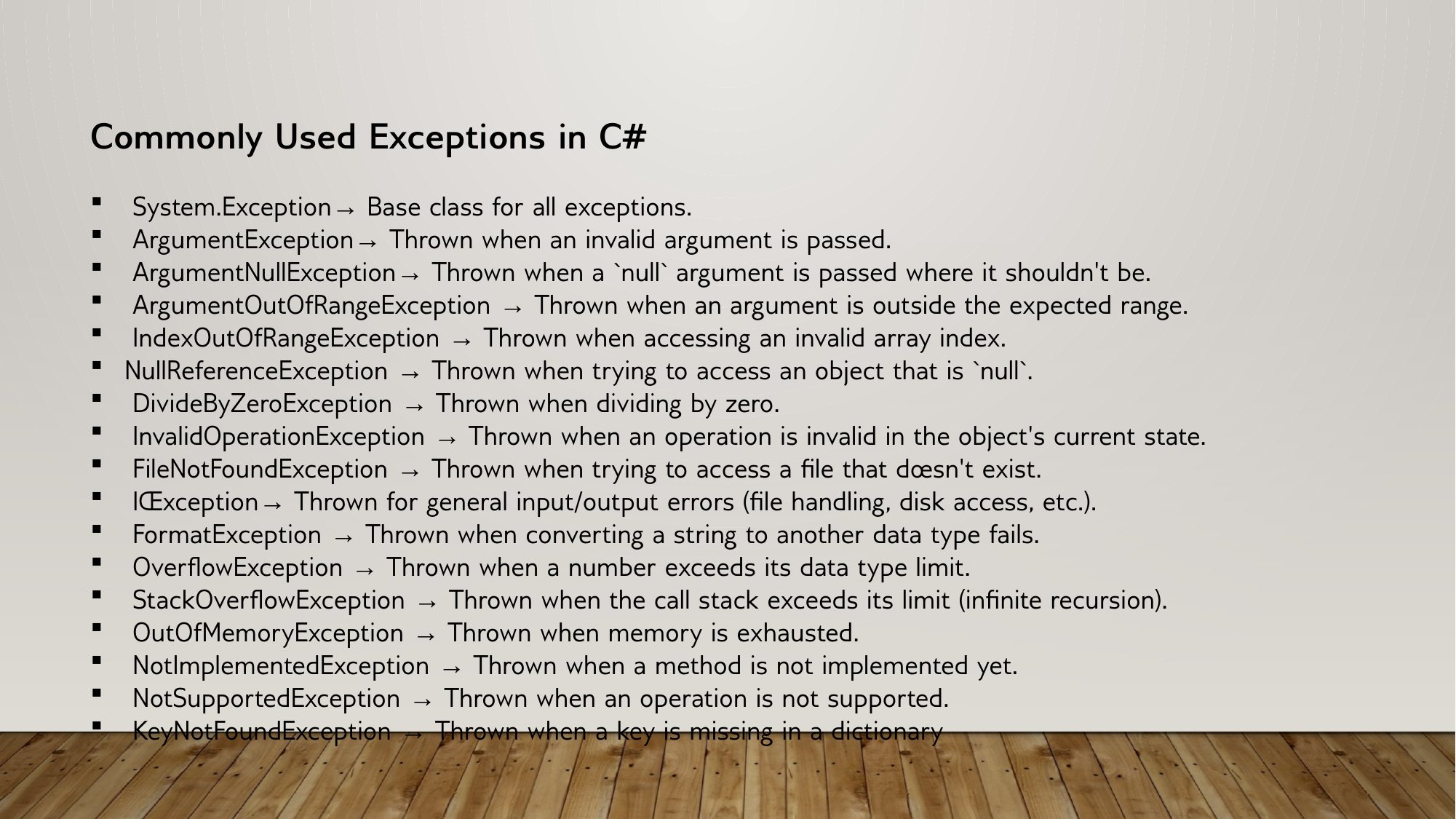

Commonly Used Exceptions in C#

 System.Exception→ Base class for all exceptions.
 ArgumentException→ Thrown when an invalid argument is passed.
 ArgumentNullException→ Thrown when a `null` argument is passed where it shouldn't be.
 ArgumentOutOfRangeException → Thrown when an argument is outside the expected range.
 IndexOutOfRangeException → Thrown when accessing an invalid array index.
NullReferenceException → Thrown when trying to access an object that is `null`.
 DivideByZeroException → Thrown when dividing by zero.
 InvalidOperationException → Thrown when an operation is invalid in the object's current state.
 FileNotFoundException → Thrown when trying to access a file that doesn't exist.
 IOException→ Thrown for general input/output errors (file handling, disk access, etc.).
 FormatException → Thrown when converting a string to another data type fails.
 OverflowException → Thrown when a number exceeds its data type limit.
 StackOverflowException → Thrown when the call stack exceeds its limit (infinite recursion).
 OutOfMemoryException → Thrown when memory is exhausted.
 NotImplementedException → Thrown when a method is not implemented yet.
 NotSupportedException → Thrown when an operation is not supported.
 KeyNotFoundException → Thrown when a key is missing in a dictionary